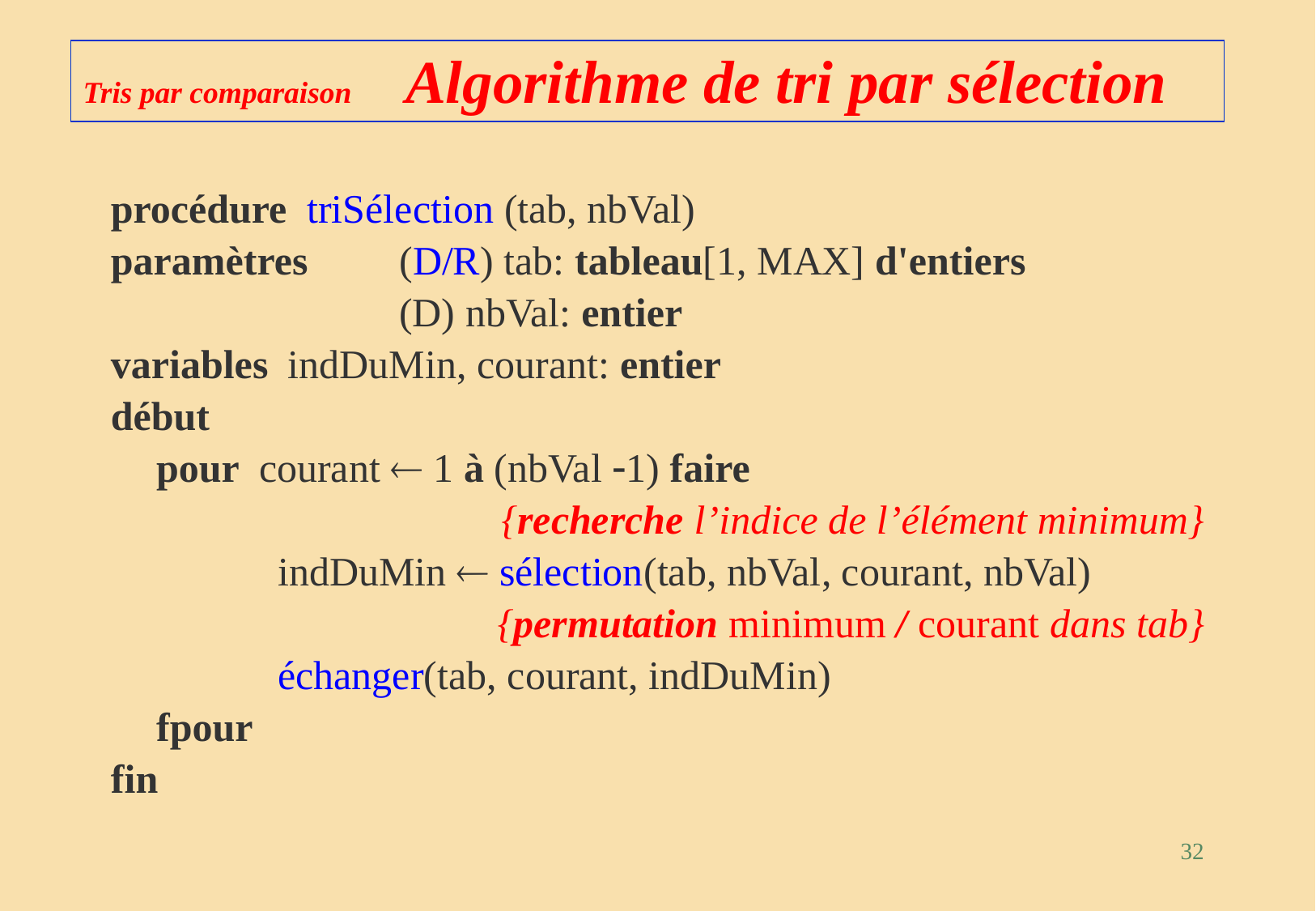

# Tris par comparaison       Algorithme de tri par sélection
procédure  triSélection (tab, nbVal)
paramètres 	(D/R) tab: tableau[1, MAX] d'entiers
			(D) nbVal: entier
variables	 indDuMin, courant: entier
début
	pour  courant ← 1 à (nbVal −1) faire
           		 {recherche l’indice de l’élément minimum}
		indDuMin ← sélection(tab, nbVal, courant, nbVal)
			 {permutation minimum / courant dans tab}
		échanger(tab, courant, indDuMin)
	fpour
fin

32